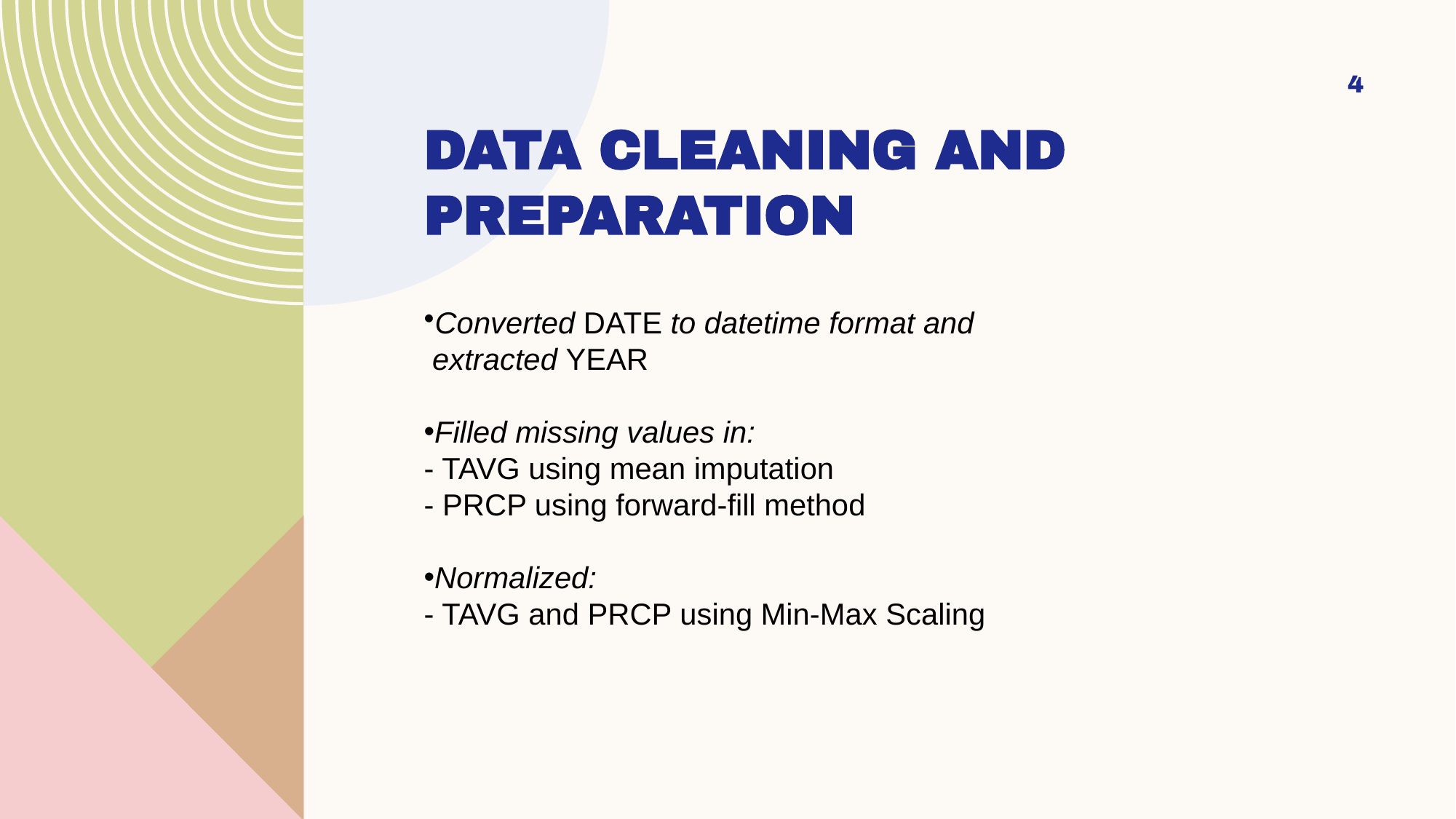

4
# Data Cleaning and Preparation
Converted DATE to datetime format and
 extracted YEAR

Filled missing values in:
- TAVG using mean imputation
- PRCP using forward-fill method

Normalized:
- TAVG and PRCP using Min-Max Scaling